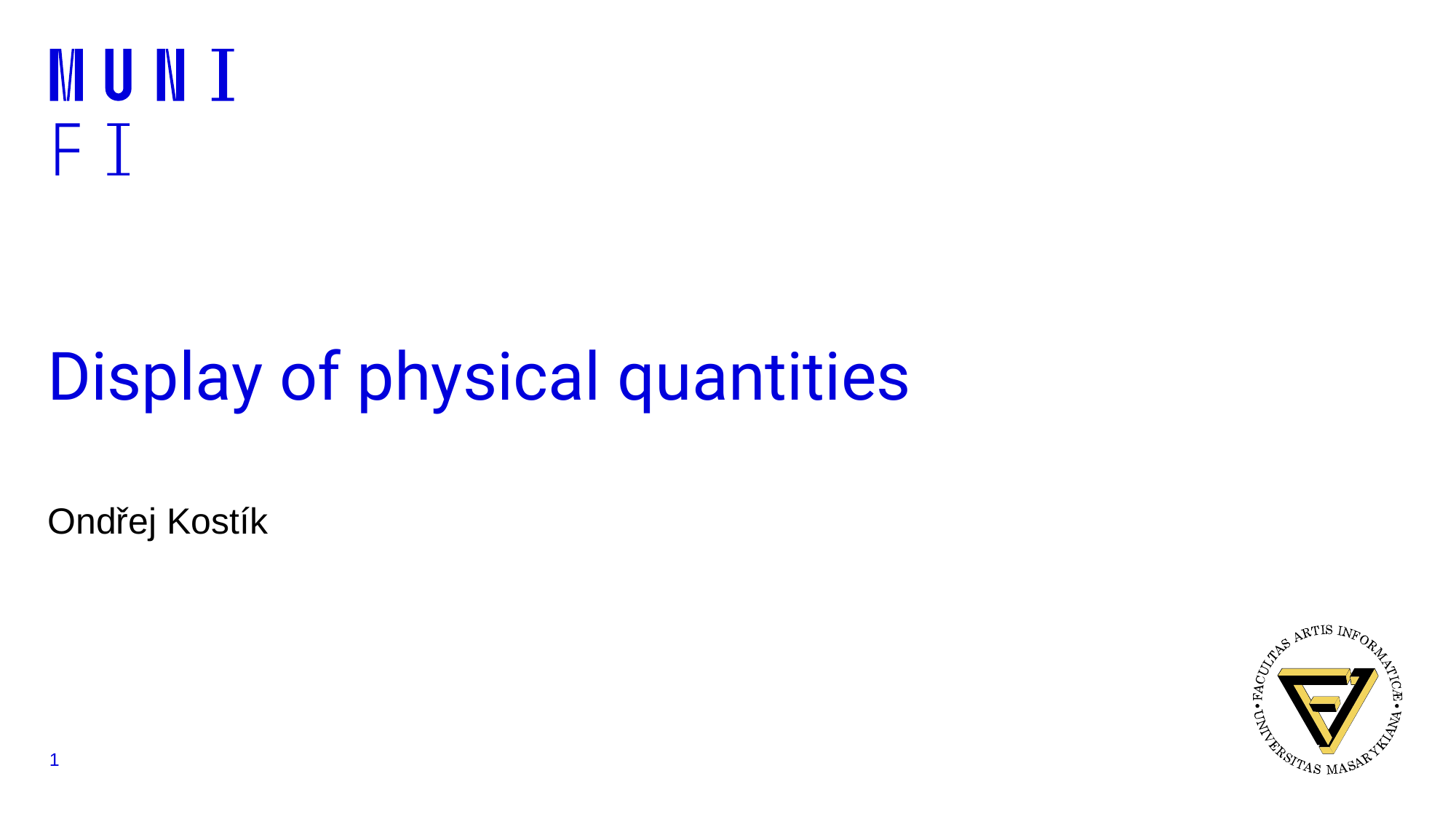

# Display of physical quantities
Ondřej Kostík
1